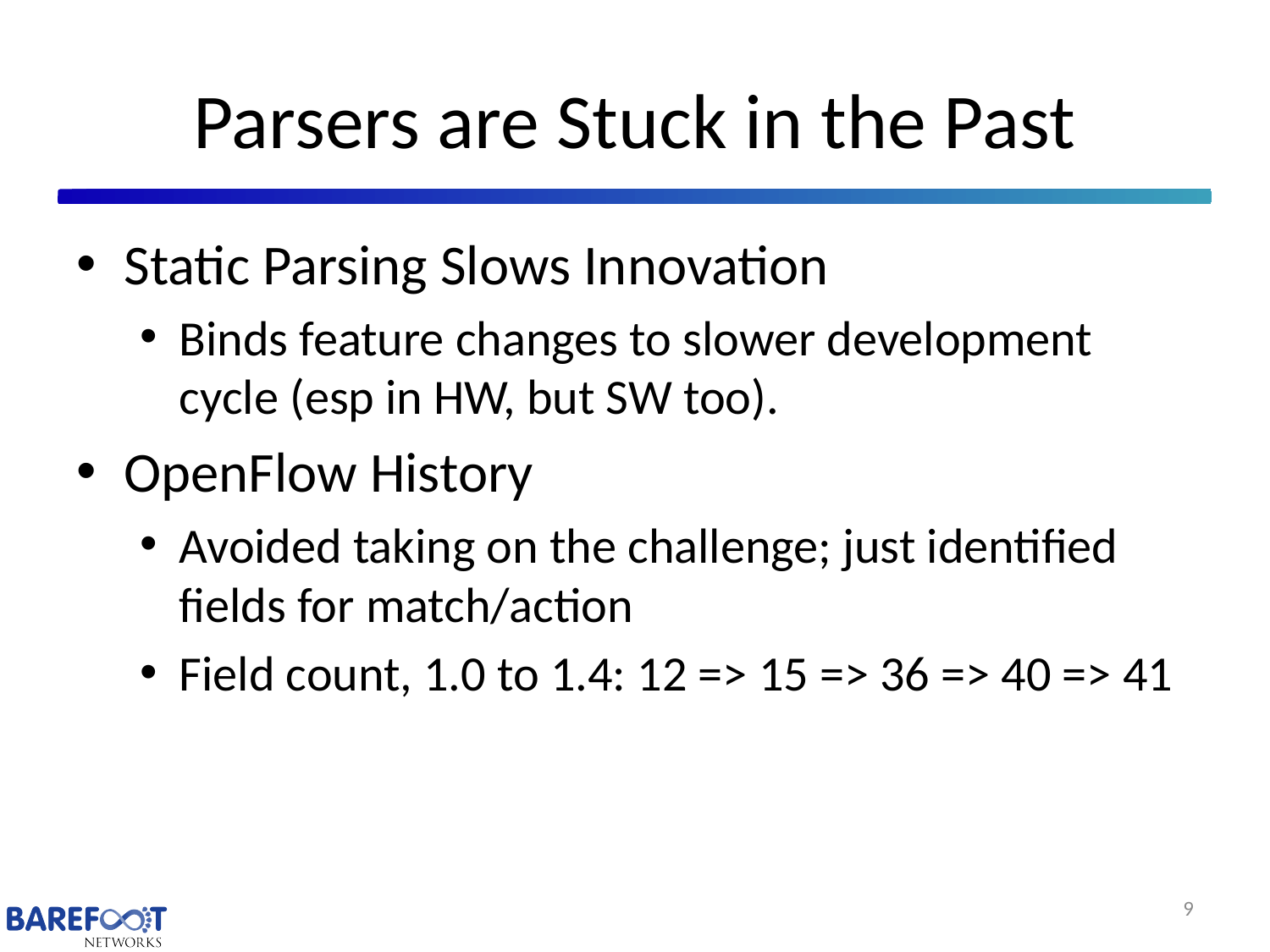

# Parsers are Stuck in the Past
Static Parsing Slows Innovation
Binds feature changes to slower development cycle (esp in HW, but SW too).
OpenFlow History
Avoided taking on the challenge; just identified fields for match/action
Field count, 1.0 to 1.4: 12 => 15 => 36 => 40 => 41
9